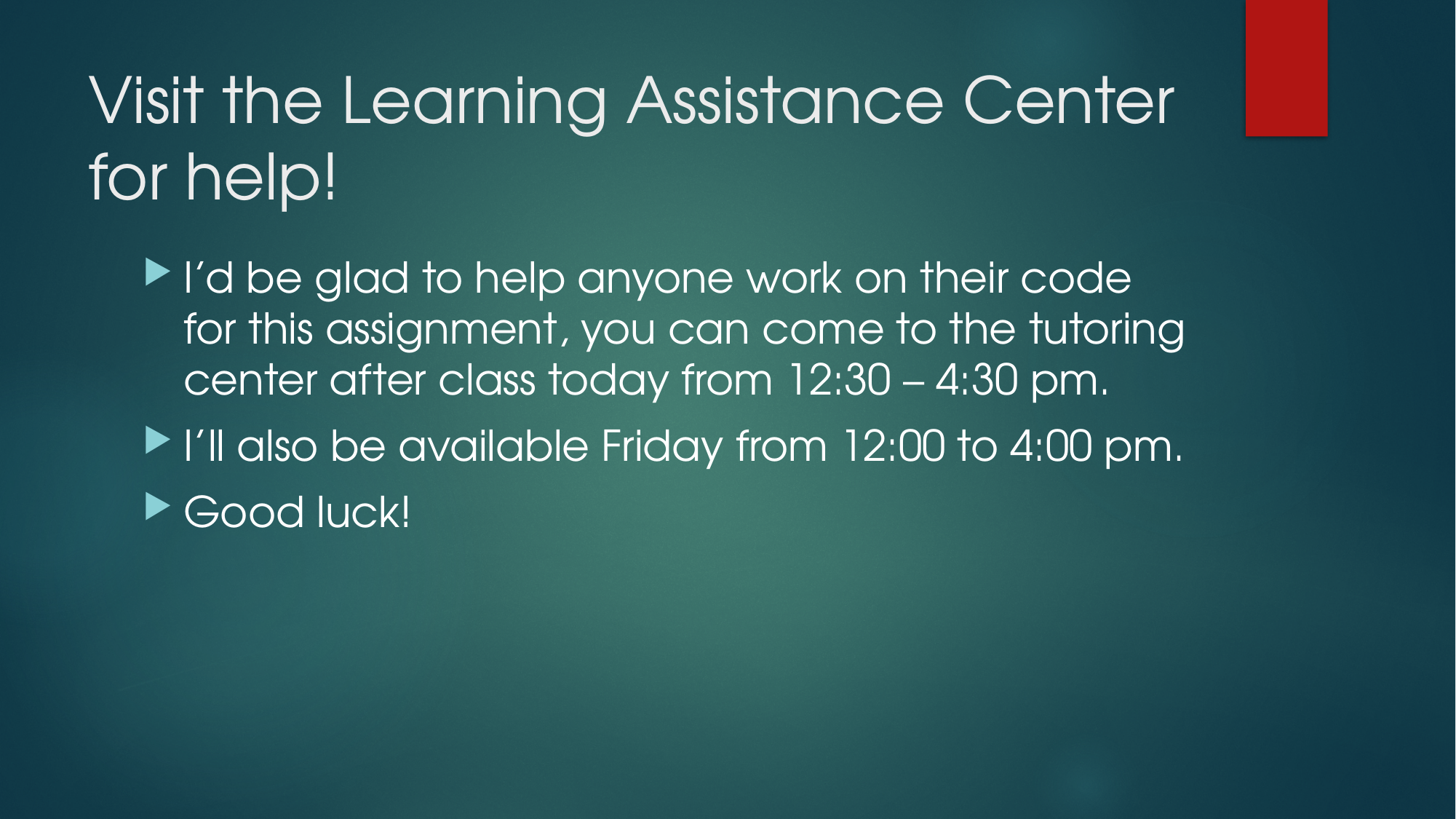

# Visit the Learning Assistance Center for help!
I’d be glad to help anyone work on their code for this assignment, you can come to the tutoring center after class today from 12:30 – 4:30 pm.
I’ll also be available Friday from 12:00 to 4:00 pm.
Good luck!